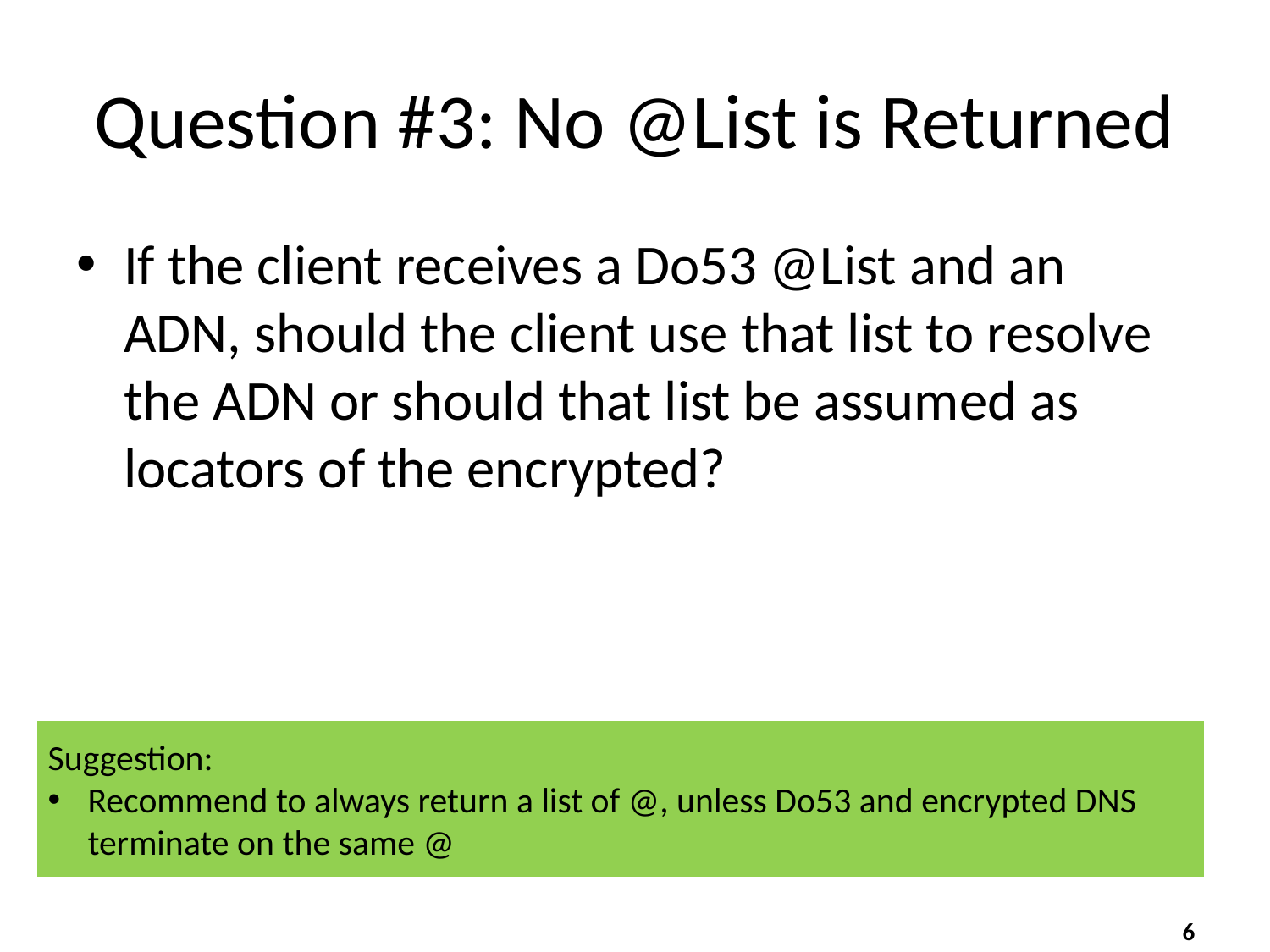

# Question #3: No @List is Returned
If the client receives a Do53 @List and an ADN, should the client use that list to resolve the ADN or should that list be assumed as locators of the encrypted?
Suggestion:
Recommend to always return a list of @, unless Do53 and encrypted DNS terminate on the same @